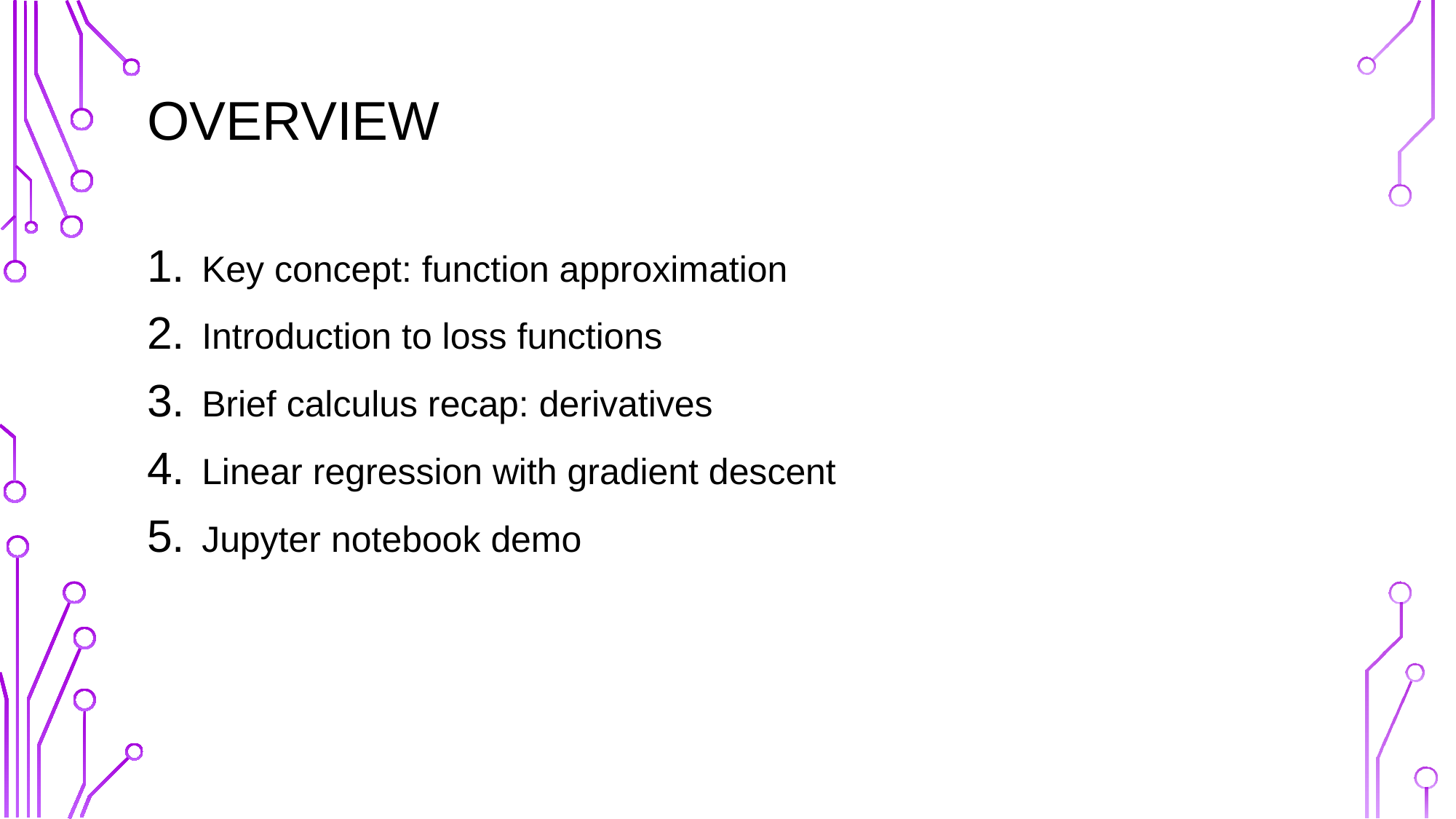

# OVERVIEW
Key concept: function approximation
Introduction to loss functions
Brief calculus recap: derivatives
Linear regression with gradient descent
Jupyter notebook demo